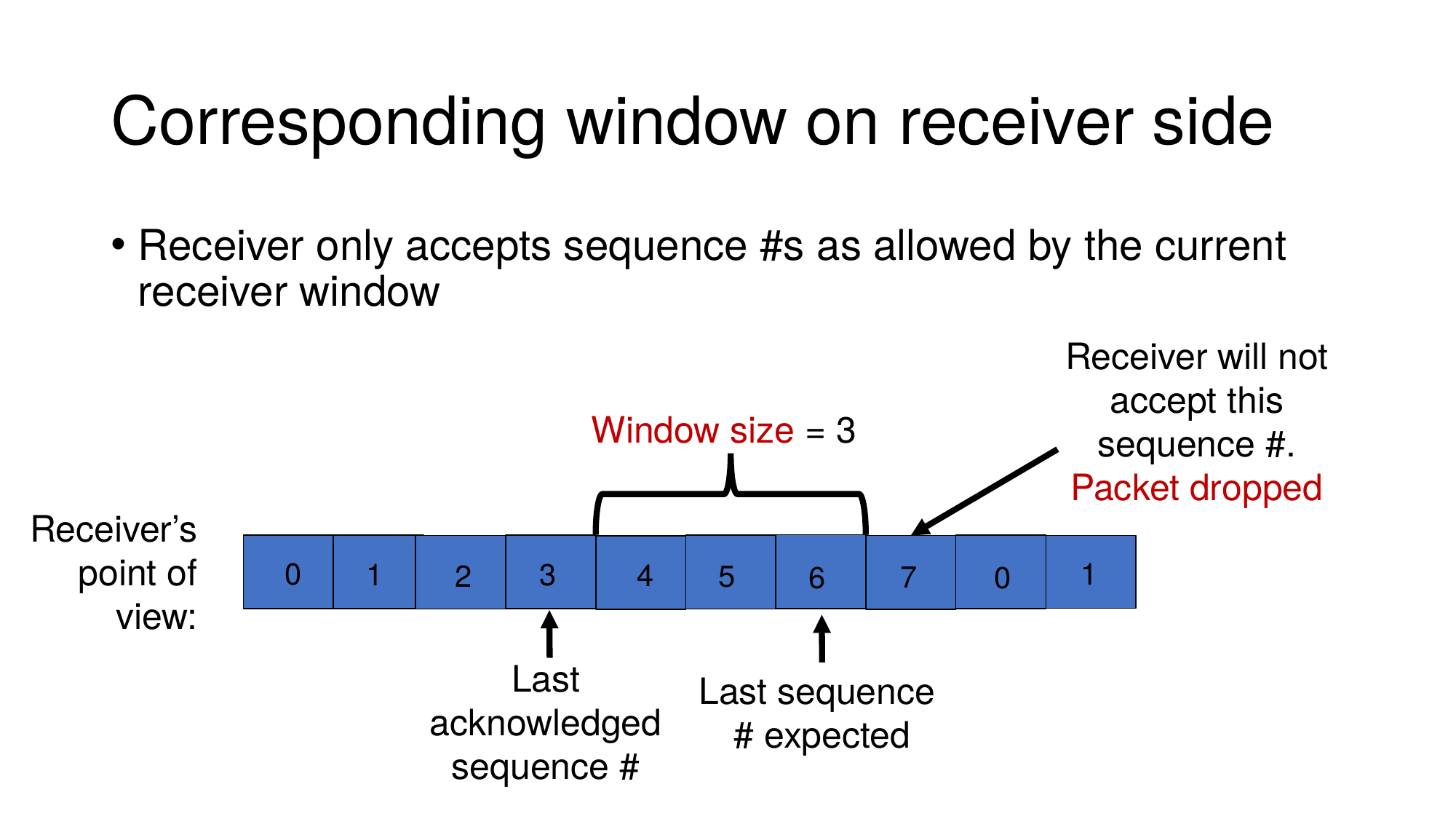

# Corresponding window on receiver side
Receiver only accepts sequence #s as allowed by the current receiver window
Receiver will not accept this sequence #. Packet dropped

Window size = 3
Receiver’s point of view:

1
0
3
1
4
2
5
7
6
0
Last acknowledged sequence #
Last sequence  # expected